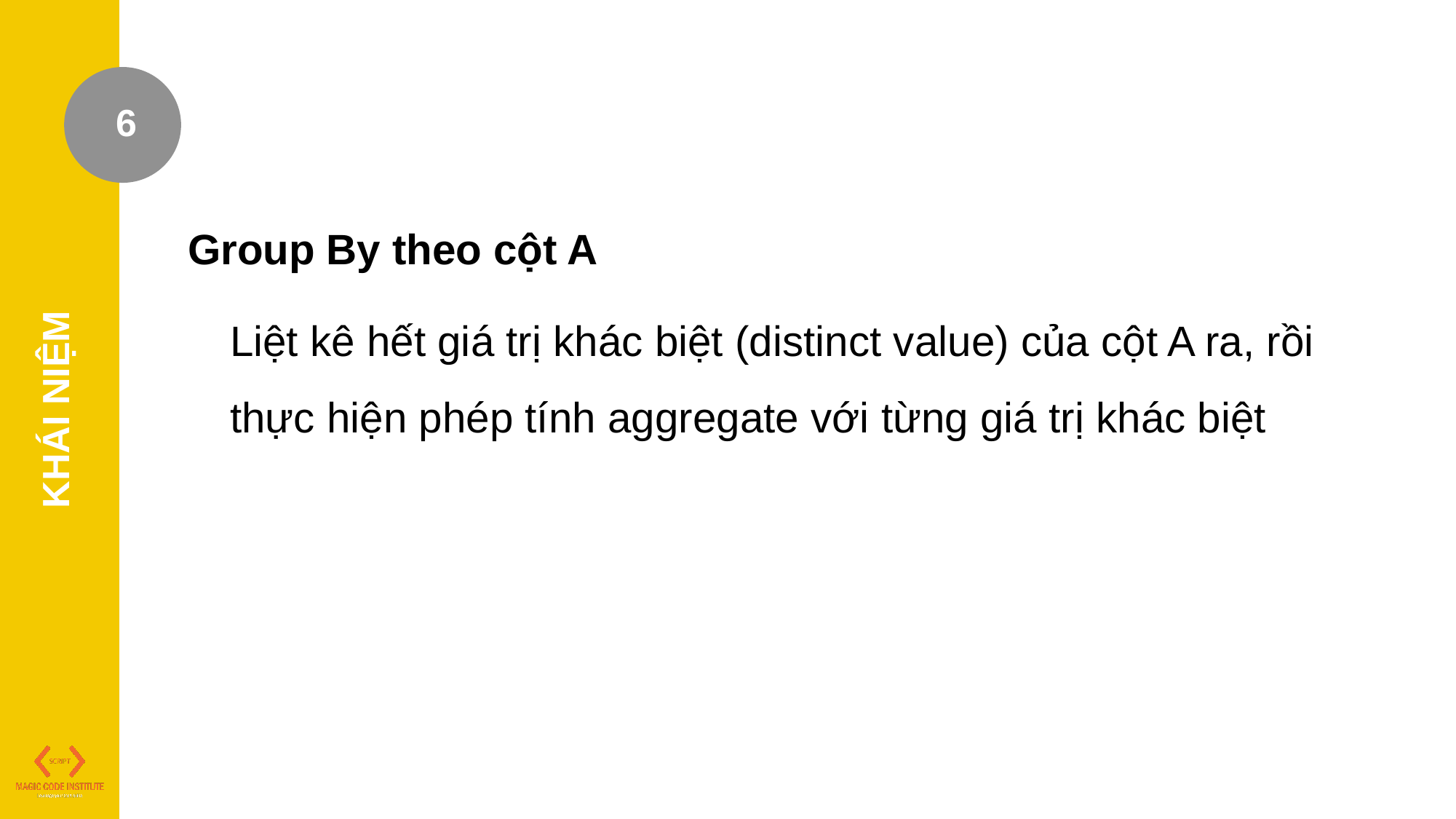

6
Group By theo cột A
Liệt kê hết giá trị khác biệt (distinct value) của cột A ra, rồi thực hiện phép tính aggregate với từng giá trị khác biệt
KHÁI NIỆM